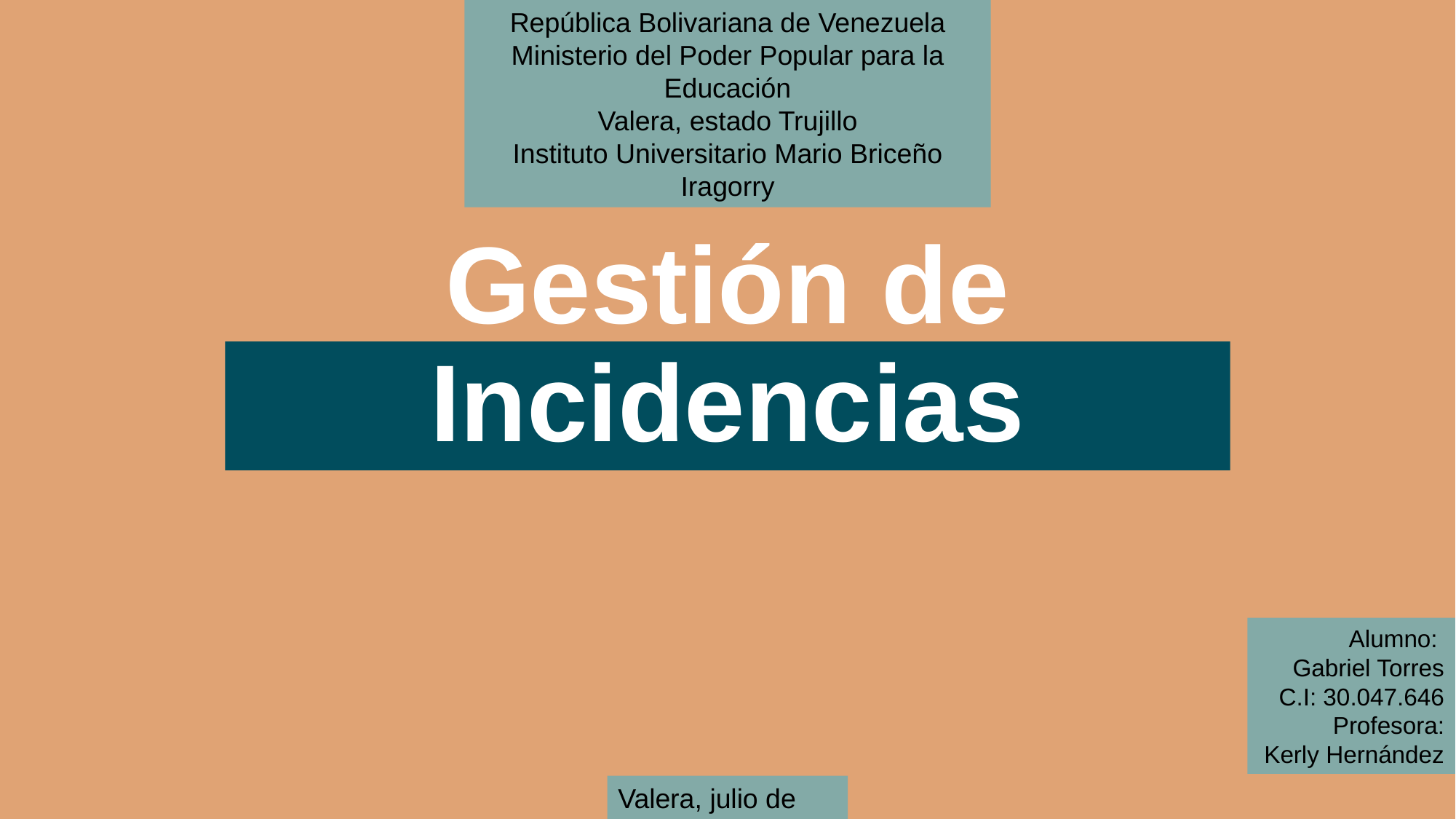

República Bolivariana de Venezuela
Ministerio del Poder Popular para la Educación
Valera, estado Trujillo
Instituto Universitario Mario Briceño Iragorry
# Gestión de Incidencias
Alumno:
Gabriel Torres
C.I: 30.047.646
Profesora:
Kerly Hernández
Valera, julio de 2022